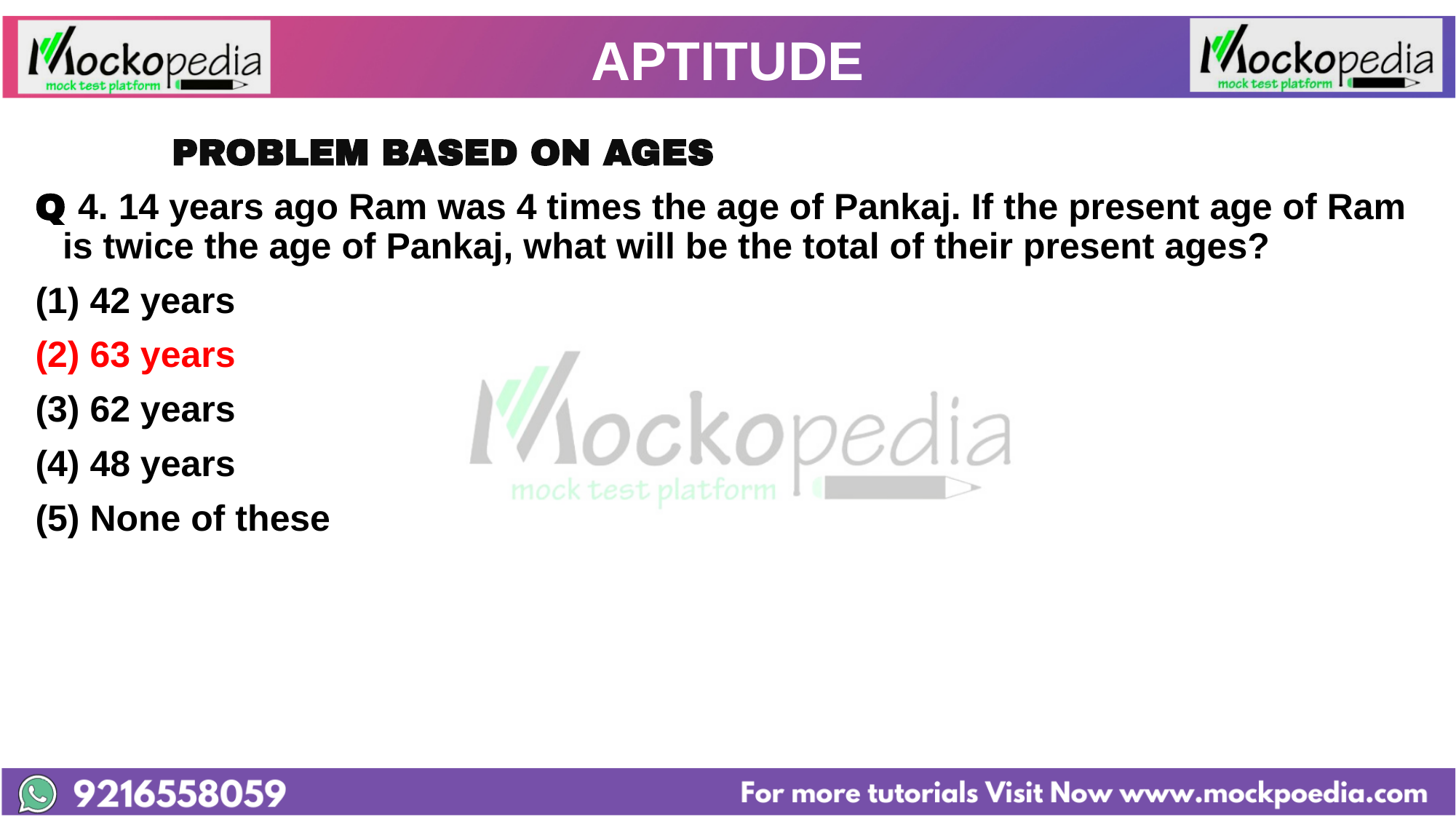

# APTITUDE
		PROBLEM BASED ON AGES
Q 4. 14 years ago Ram was 4 times the age of Pankaj. If the present age of Ram is twice the age of Pankaj, what will be the total of their present ages?
42 years
(2) 63 years
(3) 62 years
(4) 48 years
(5) None of these